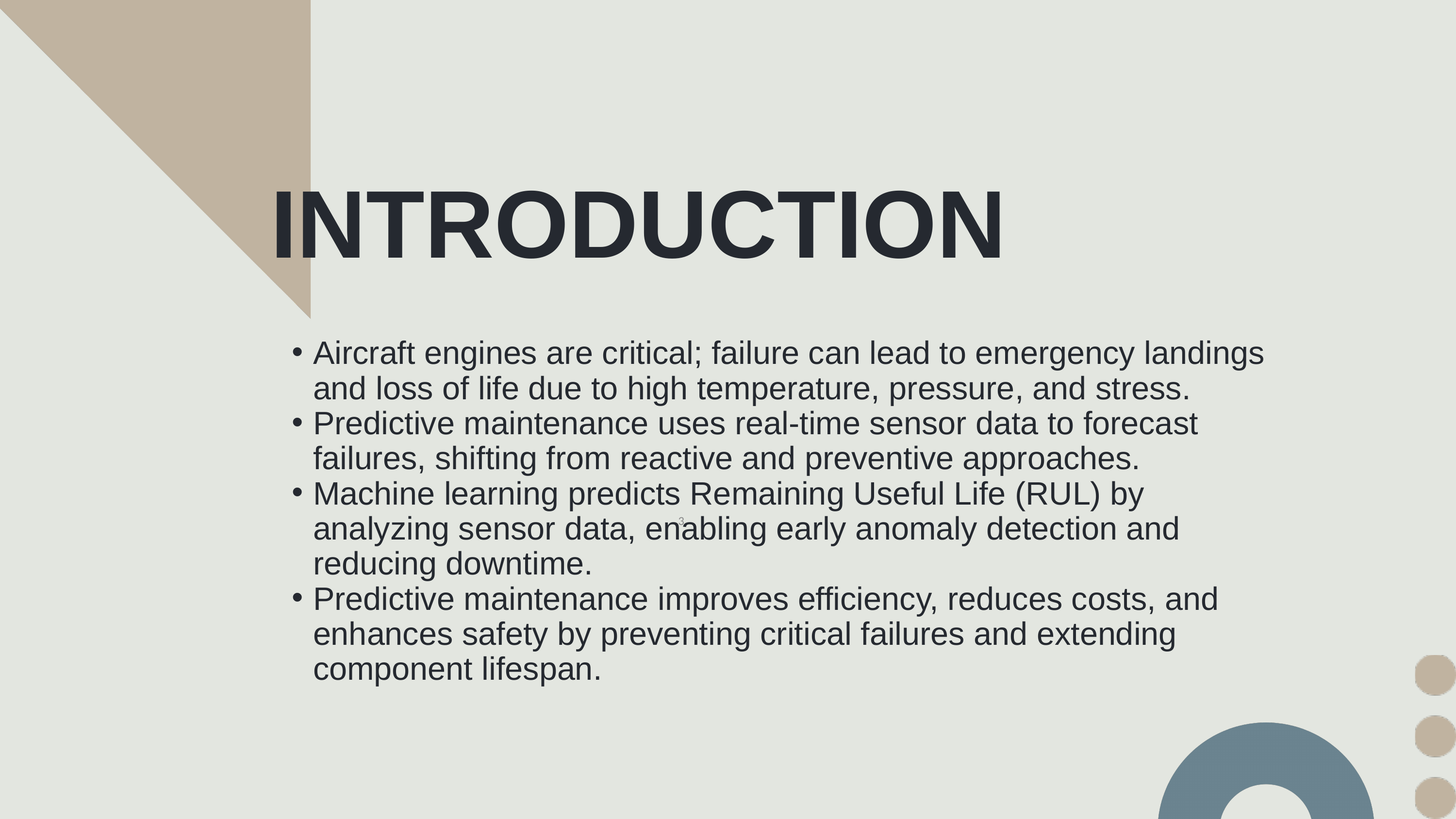

INTRODUCTION
Aircraft engines are critical; failure can lead to emergency landings and loss of life due to high temperature, pressure, and stress.
Predictive maintenance uses real-time sensor data to forecast failures, shifting from reactive and preventive approaches.
Machine learning predicts Remaining Useful Life (RUL) by analyzing sensor data, enabling early anomaly detection and reducing downtime.
Predictive maintenance improves efficiency, reduces costs, and enhances safety by preventing critical failures and extending component lifespan.

3